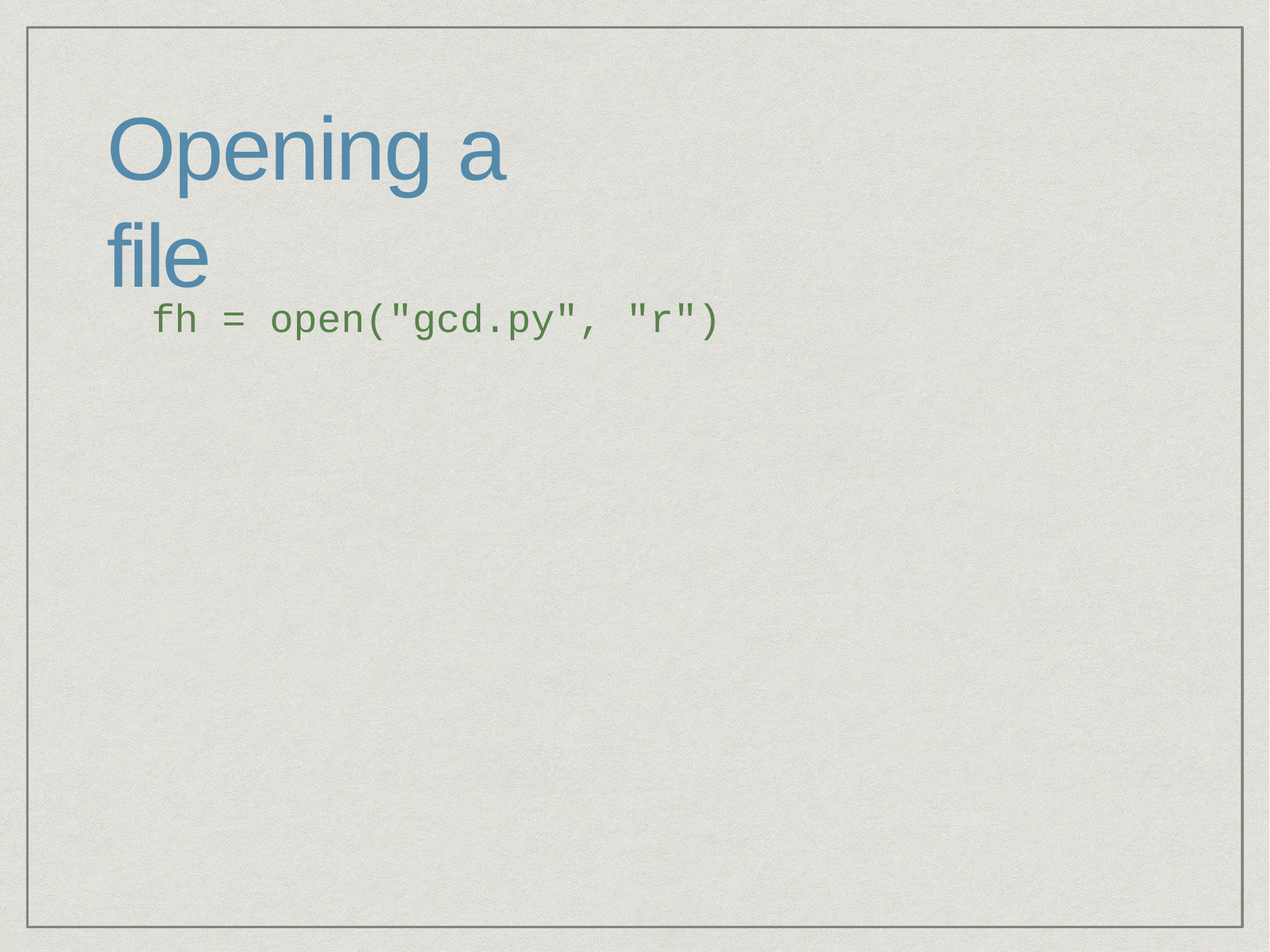

# Opening a file
fh = open("gcd.py", "r")